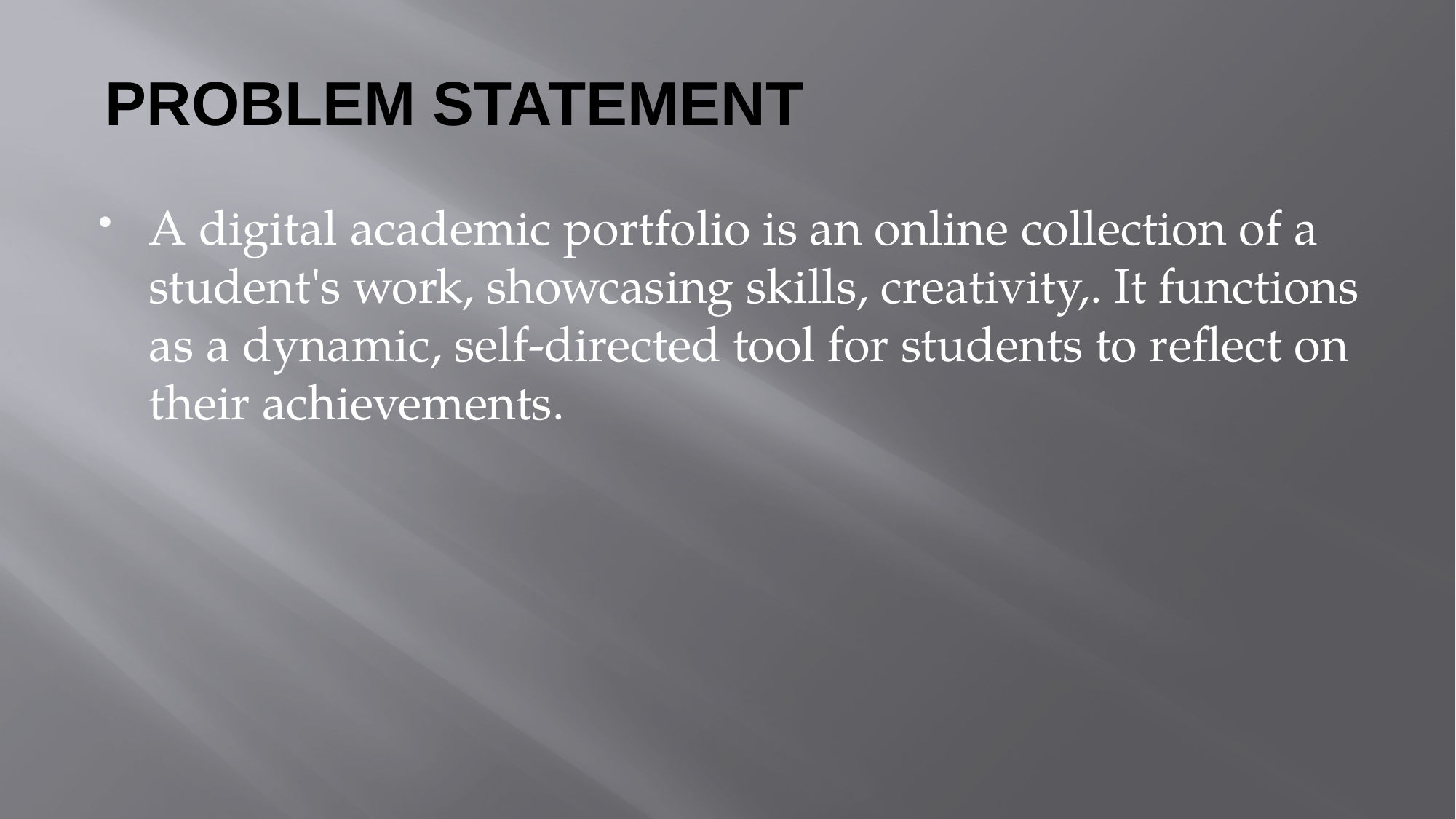

# PROBLEM STATEMENT
A digital academic portfolio is an online collection of a student's work, showcasing skills, creativity,. It functions as a dynamic, self-directed tool for students to reflect on their achievements.